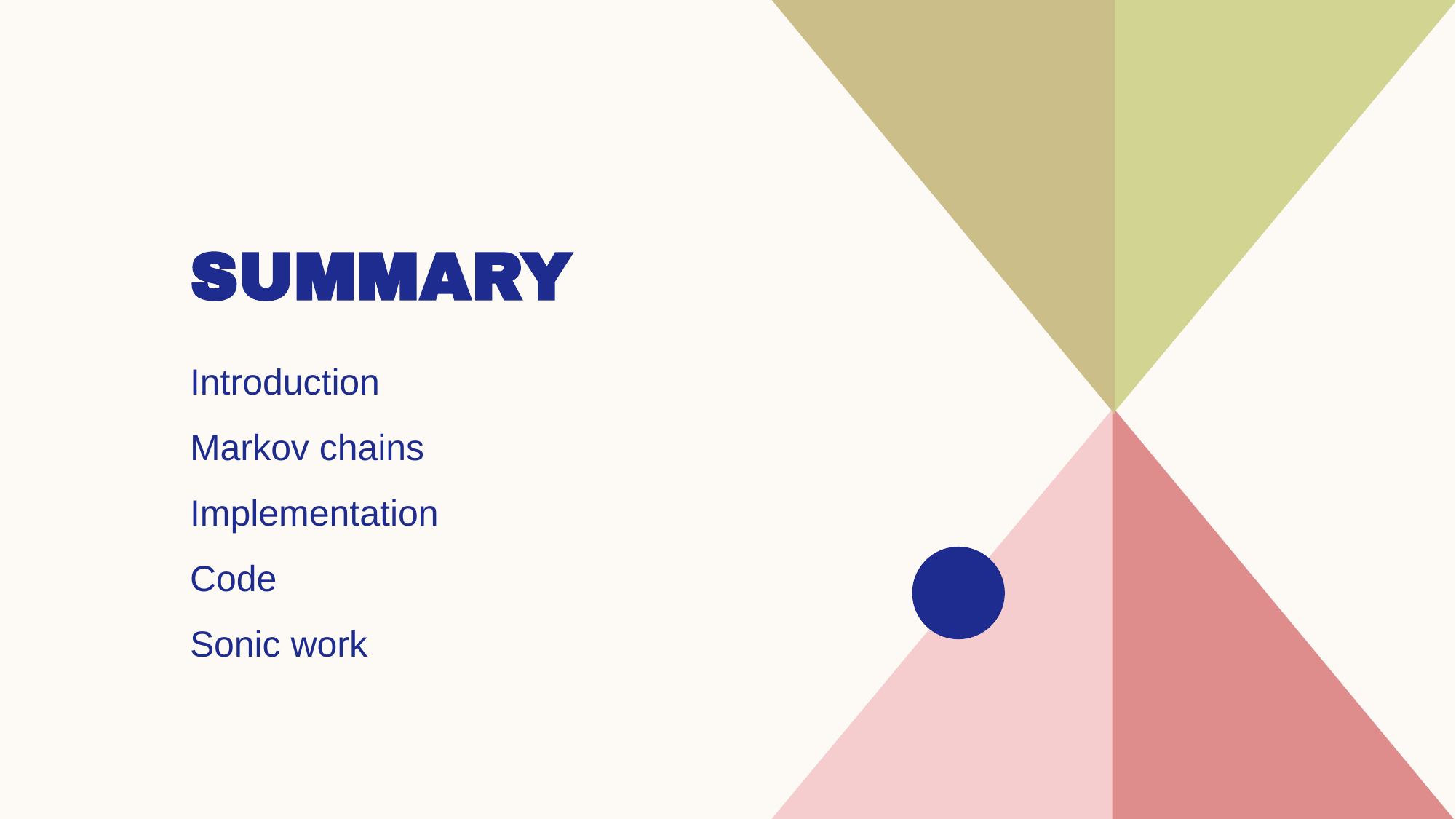

# SUMMARY
Introduction​
Markov chains
​Implementation
Code
​Sonic work